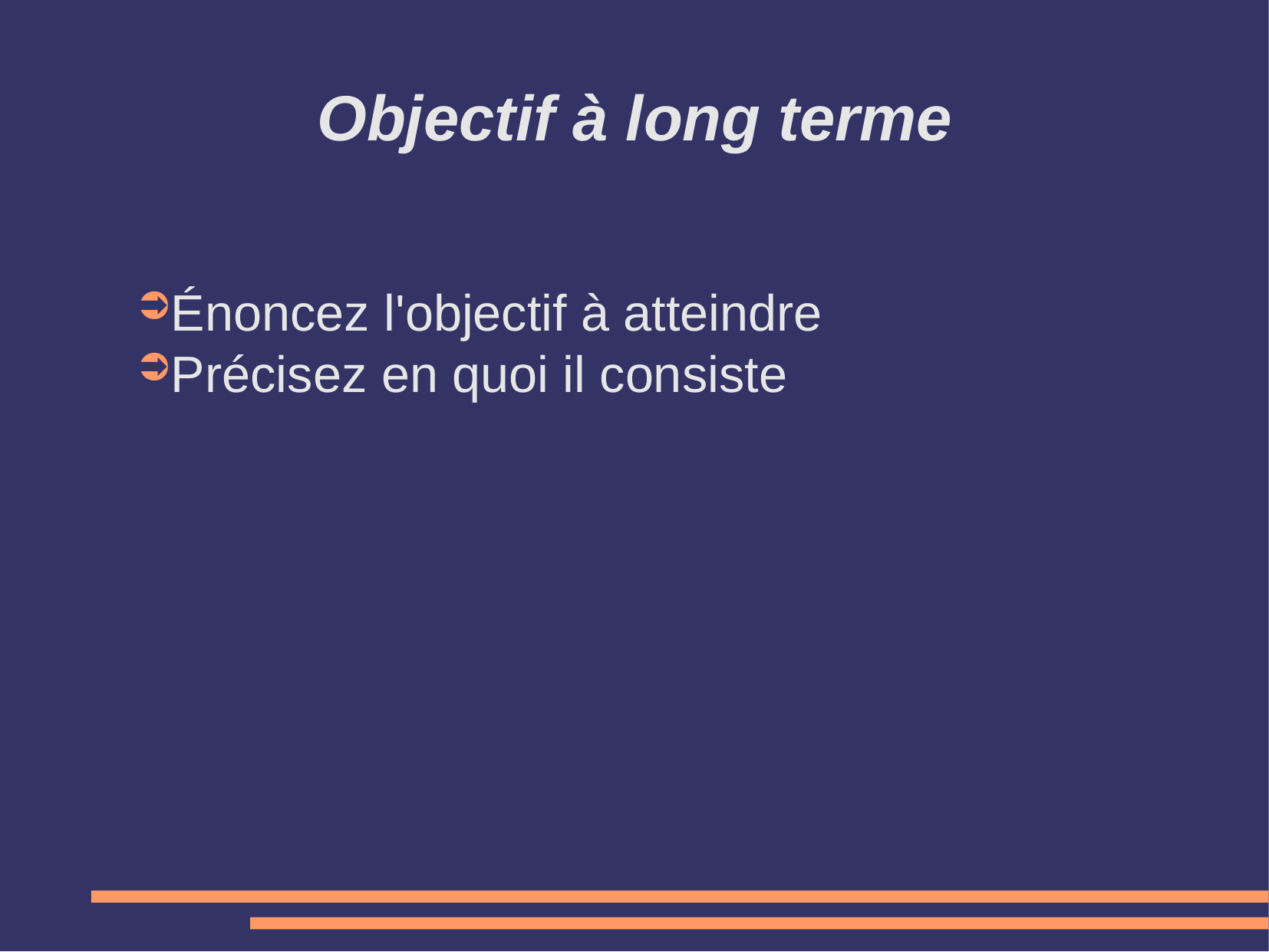

Objectif à long terme
Énoncez l'objectif à atteindre
Précisez en quoi il consiste